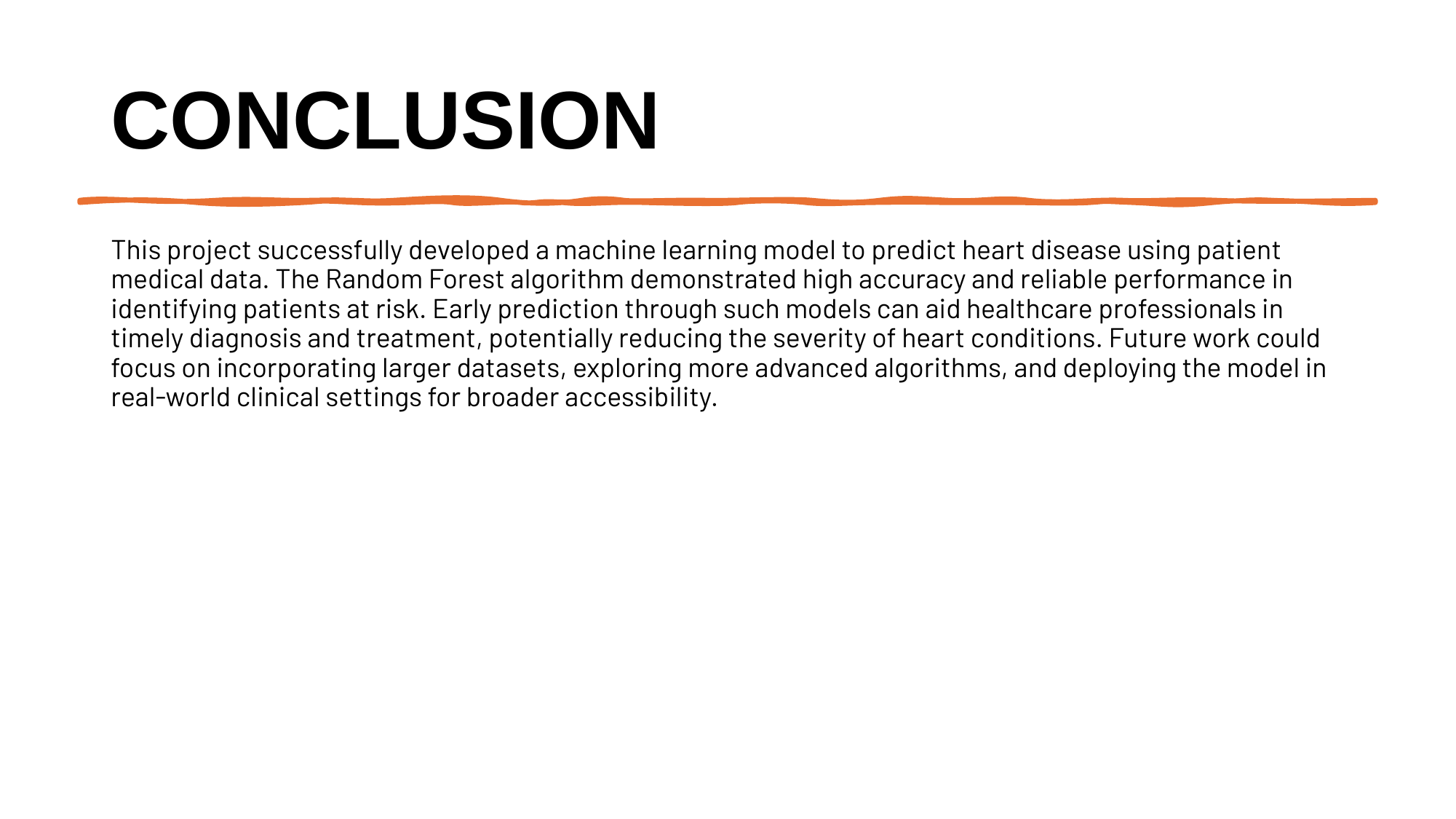

# Conclusion

This project successfully developed a machine learning model to predict heart disease using patient medical data. The Random Forest algorithm demonstrated high accuracy and reliable performance in identifying patients at risk. Early prediction through such models can aid healthcare professionals in timely diagnosis and treatment, potentially reducing the severity of heart conditions. Future work could focus on incorporating larger datasets, exploring more advanced algorithms, and deploying the model in real-world clinical settings for broader accessibility.